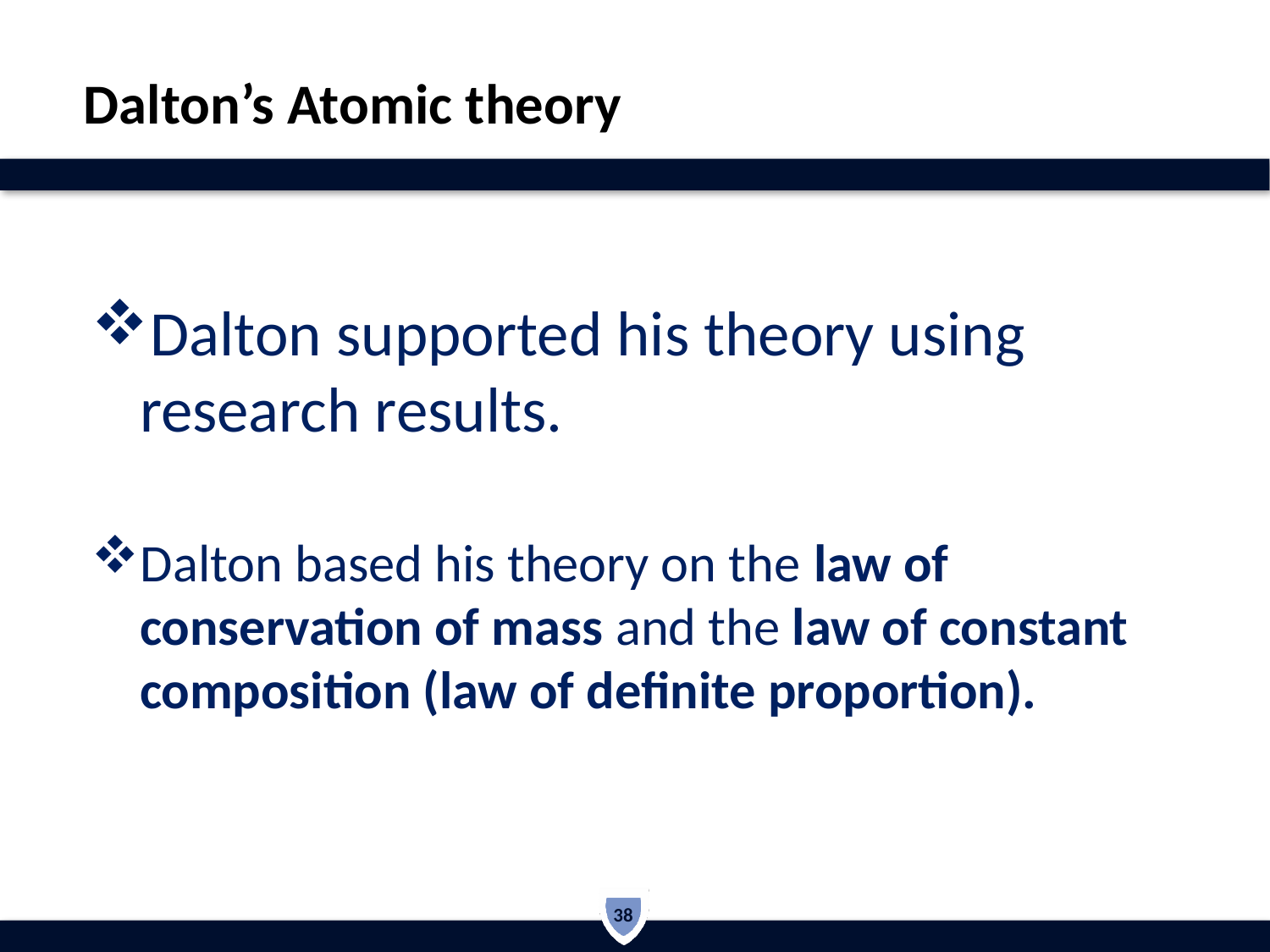

Dalton’s Atomic theory

Dalton supported his theory using  research results.

Dalton based his theory on the law of conservation of mass and the law of constant composition (law of definite proportion).

38